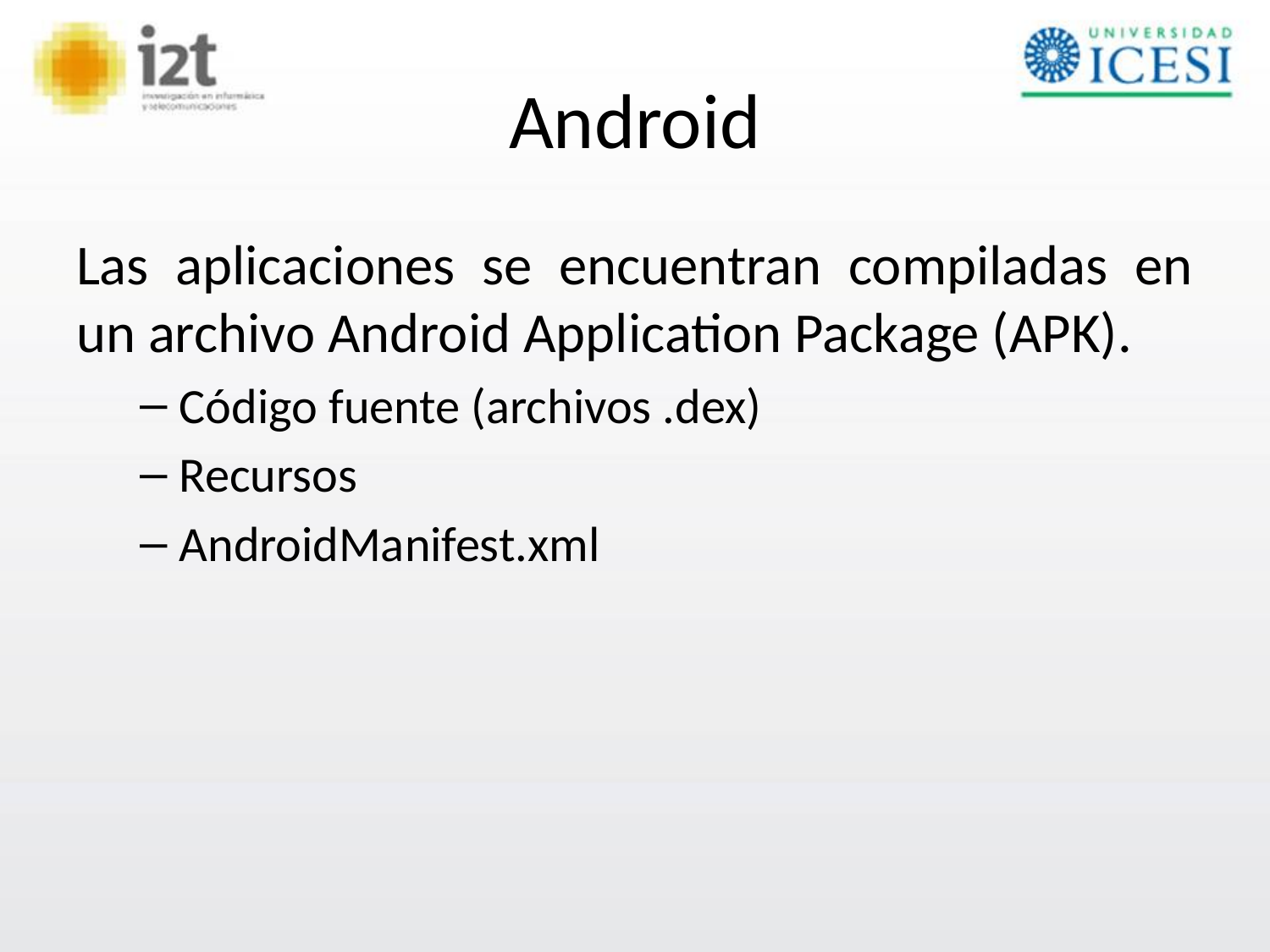

# Android
Las aplicaciones se encuentran compiladas en un archivo Android Application Package (APK).
Código fuente (archivos .dex)
Recursos
AndroidManifest.xml